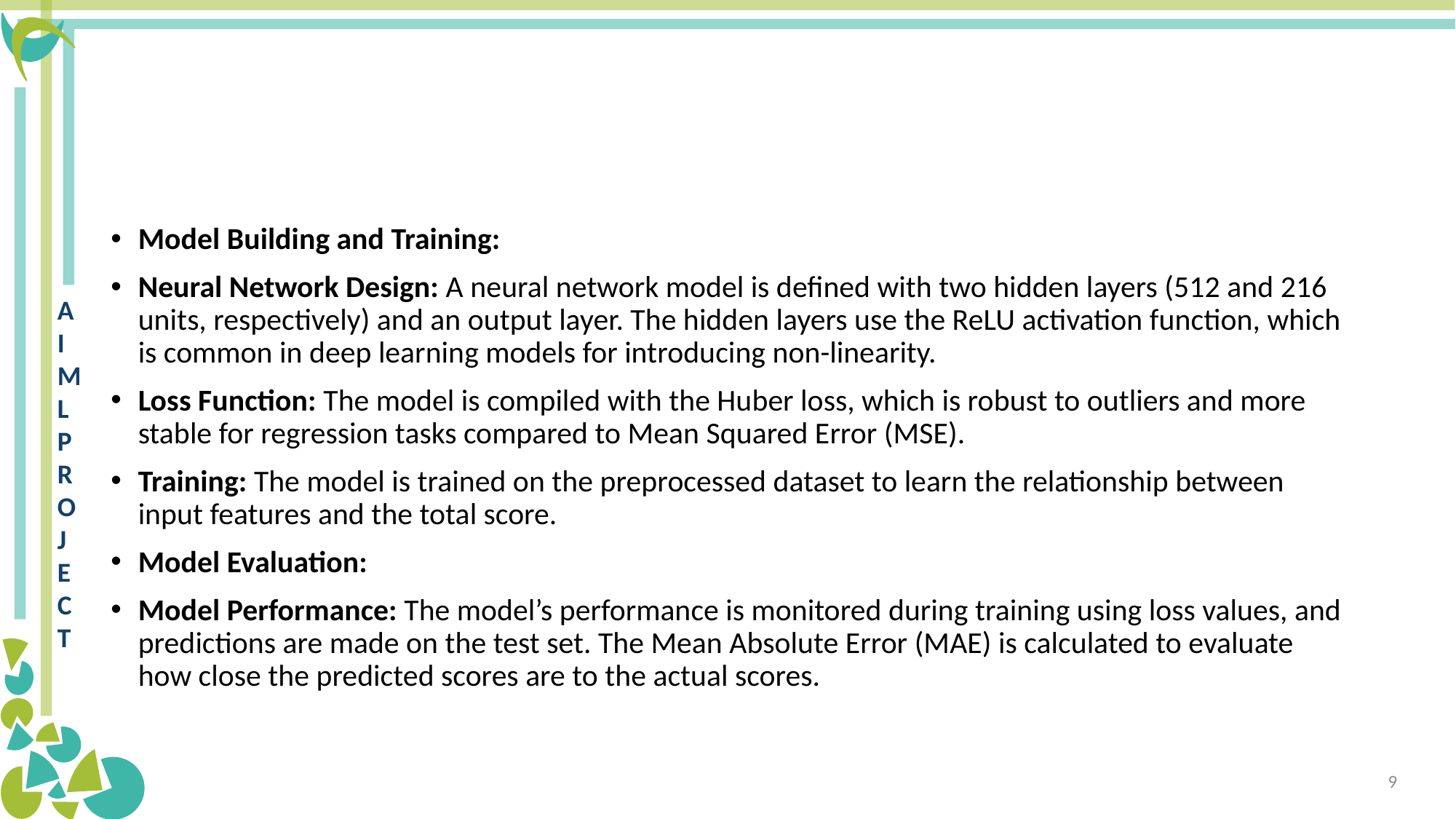

#
Model Building and Training:
Neural Network Design: A neural network model is defined with two hidden layers (512 and 216 units, respectively) and an output layer. The hidden layers use the ReLU activation function, which is common in deep learning models for introducing non-linearity.
Loss Function: The model is compiled with the Huber loss, which is robust to outliers and more stable for regression tasks compared to Mean Squared Error (MSE).
Training: The model is trained on the preprocessed dataset to learn the relationship between input features and the total score.
Model Evaluation:
Model Performance: The model’s performance is monitored during training using loss values, and predictions are made on the test set. The Mean Absolute Error (MAE) is calculated to evaluate how close the predicted scores are to the actual scores.
9